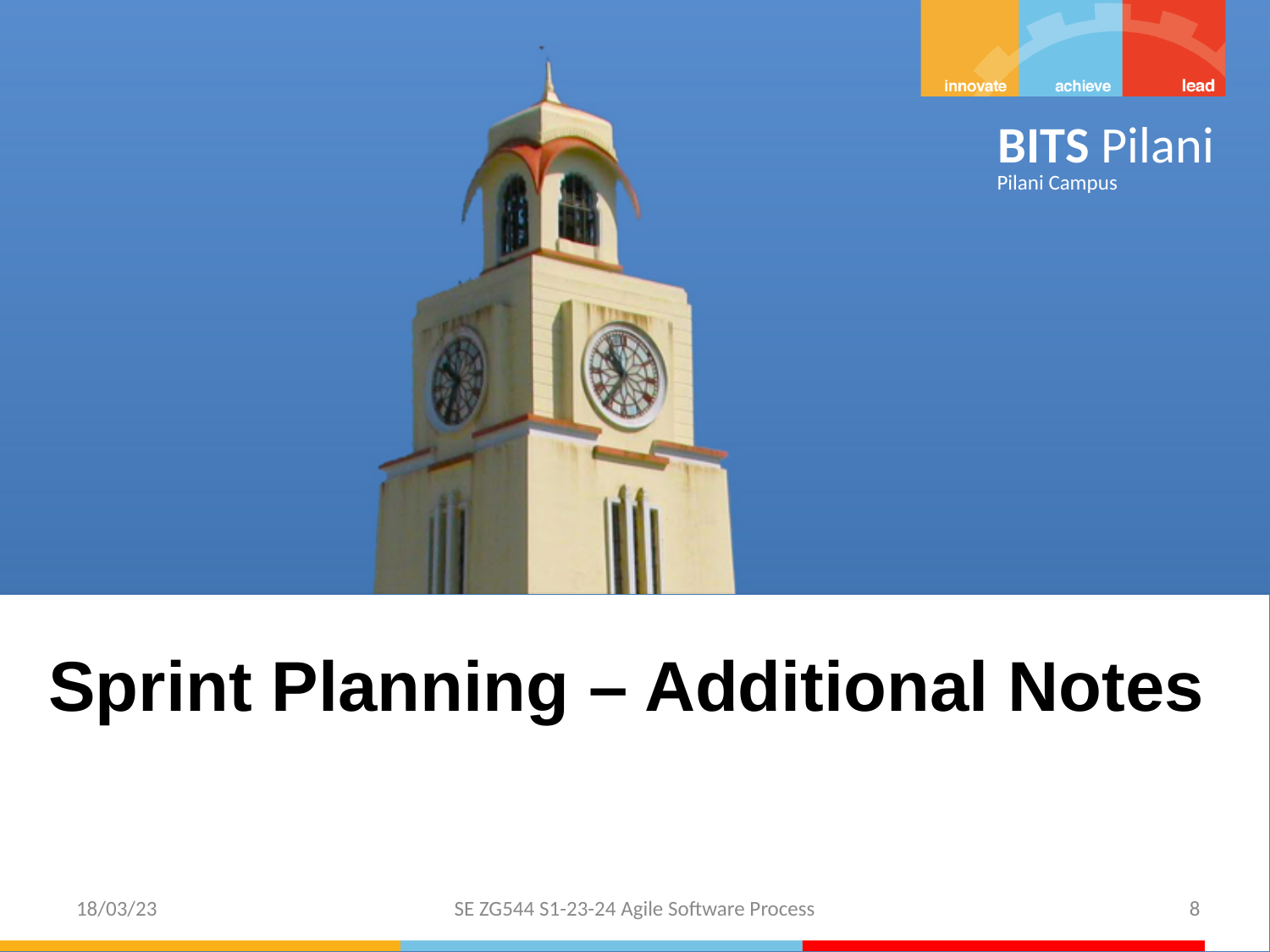

Sprint Planning – Additional Notes
8
18/03/23
SE ZG544 S1-23-24 Agile Software Process